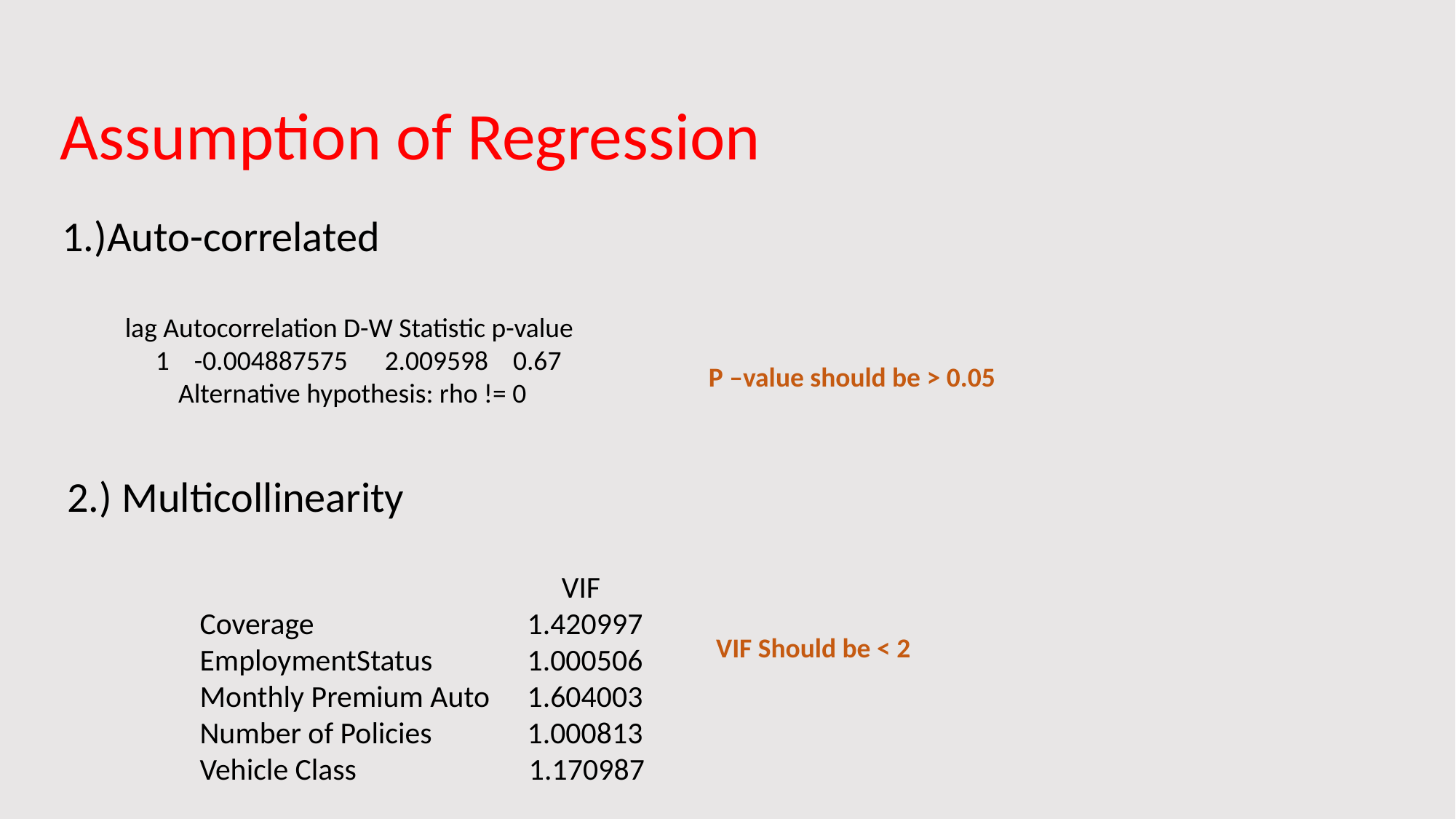

# Assumption of Regression
1.)Auto-correlated
lag Autocorrelation D-W Statistic p-value
   1    -0.004887575      2.009598    0.67
 Alternative hypothesis: rho != 0
P –value should be > 0.05

2.) Multicollinearity
		   	     VIF
Coverage   		1.420997
EmploymentStatus	1.000506
Monthly Premium Auto	1.604003
Number of Policies	1.000813
Vehicle Class                         1.170987

VIF Should be < 2